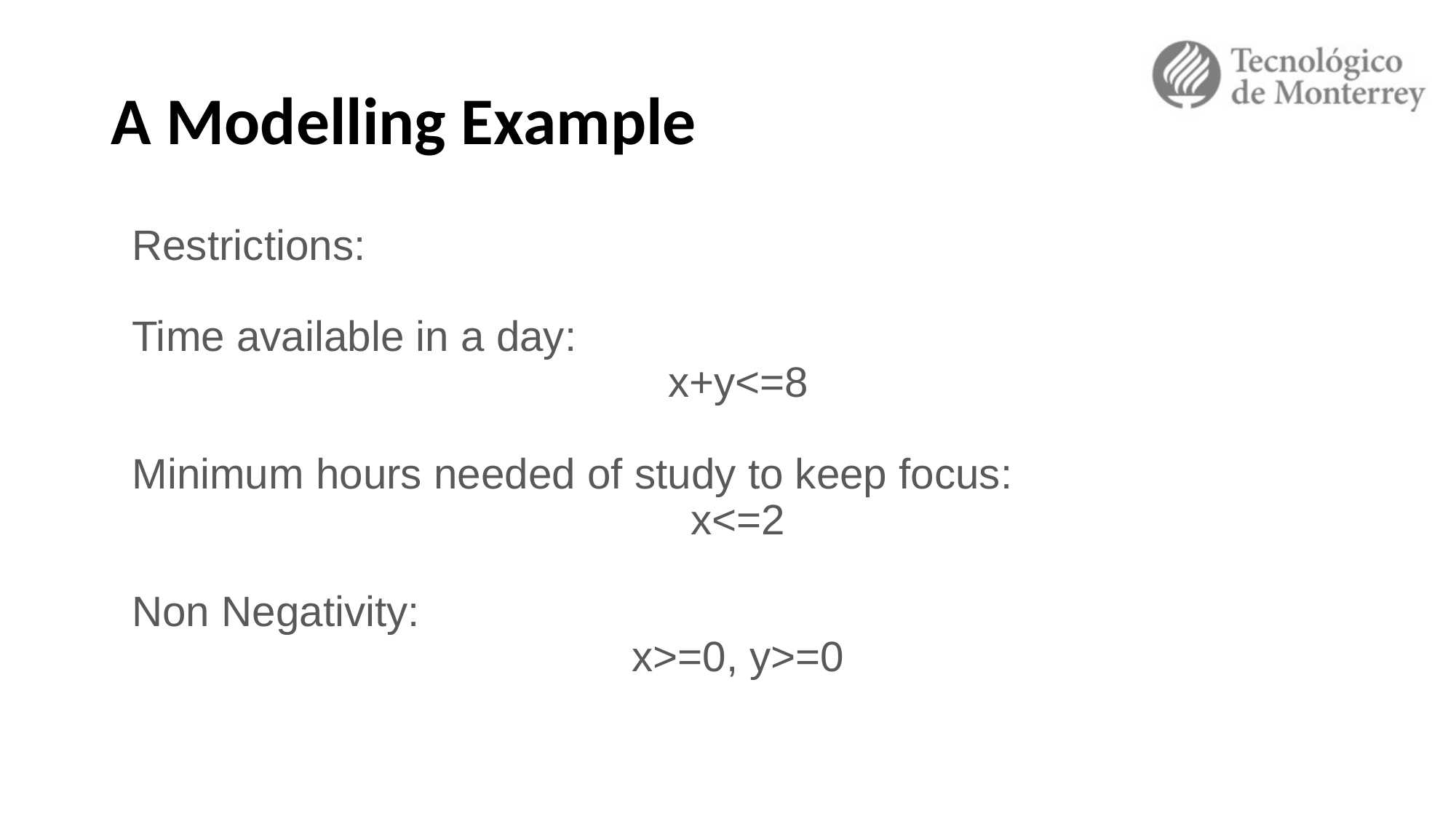

# A Modelling Example
Restrictions:

Time available in a day:
x+y<=8

Minimum hours needed of study to keep focus:
x<=2

Non Negativity:
x>=0, y>=0